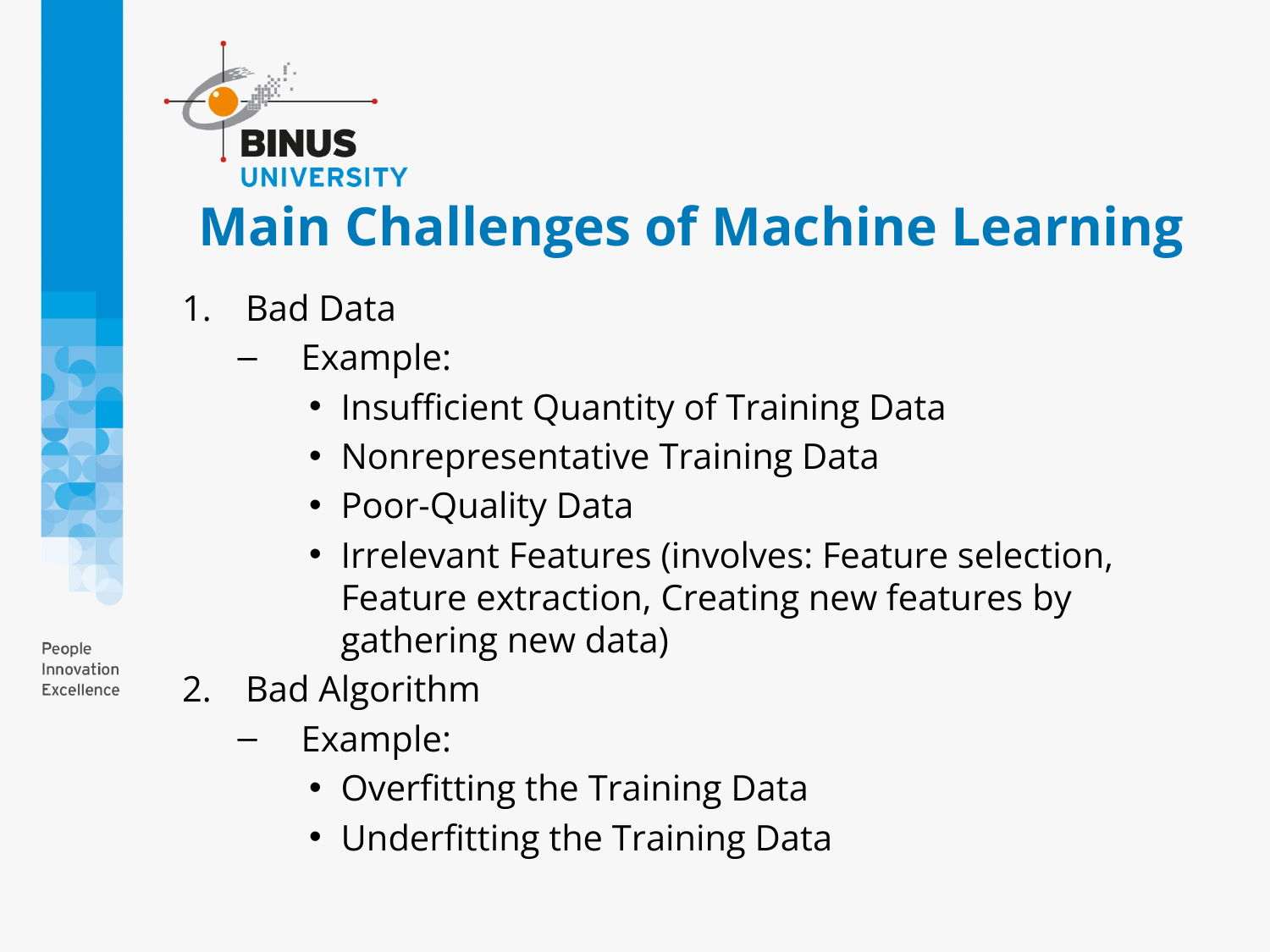

# Main Challenges of Machine Learning
Bad Data
Example:
Insufficient Quantity of Training Data
Nonrepresentative Training Data
Poor-Quality Data
Irrelevant Features (involves: Feature selection, Feature extraction, Creating new features by gathering new data)
Bad Algorithm
Example:
Overfitting the Training Data
Underfitting the Training Data